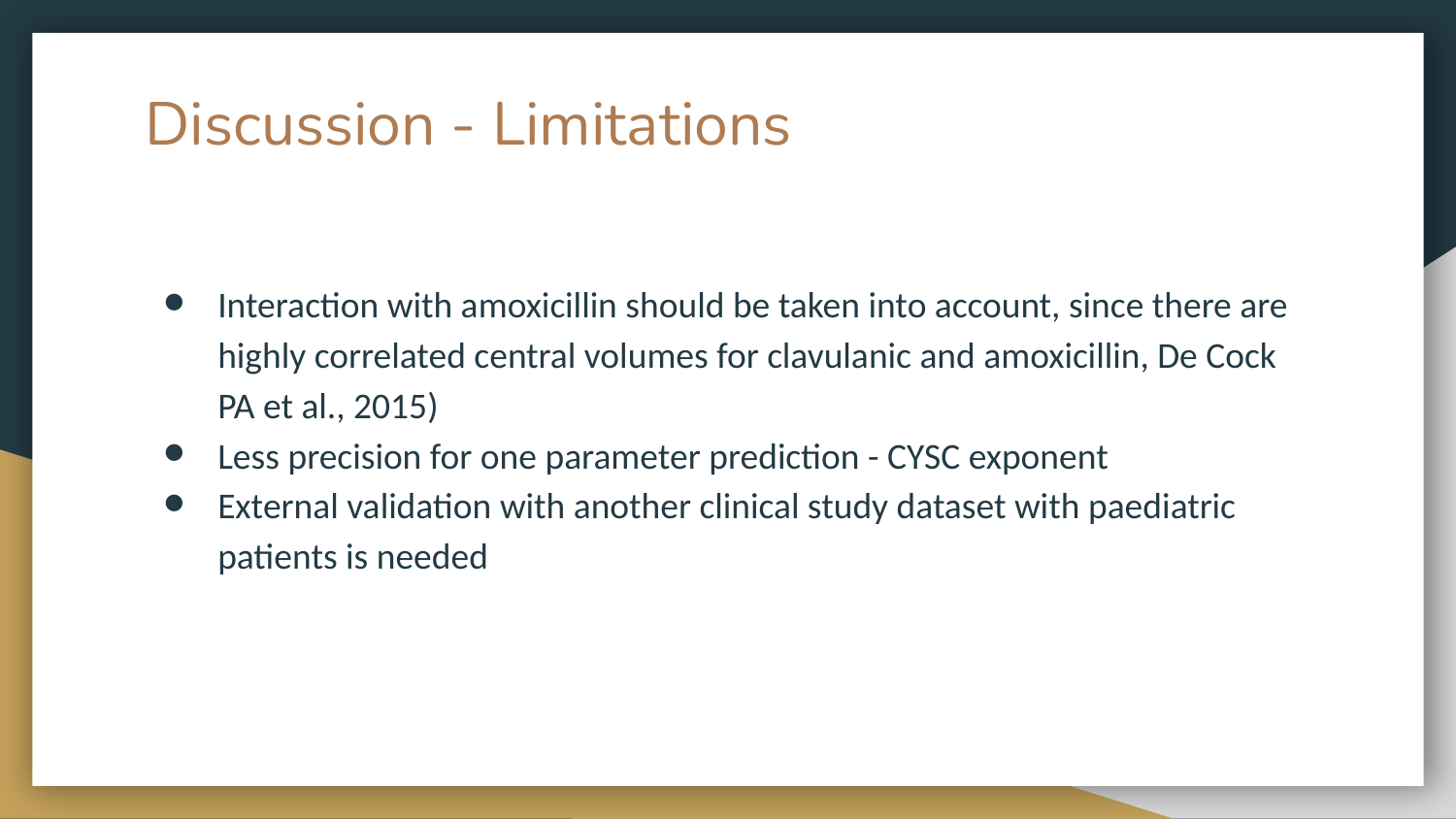

# Discussion - Limitations

Interaction with amoxicillin should be taken into account, since there are highly correlated central volumes for clavulanic and amoxicillin, De Cock PA et al., 2015)
Less precision for one parameter prediction - CYSC exponent
External validation with another clinical study dataset with paediatric patients is needed